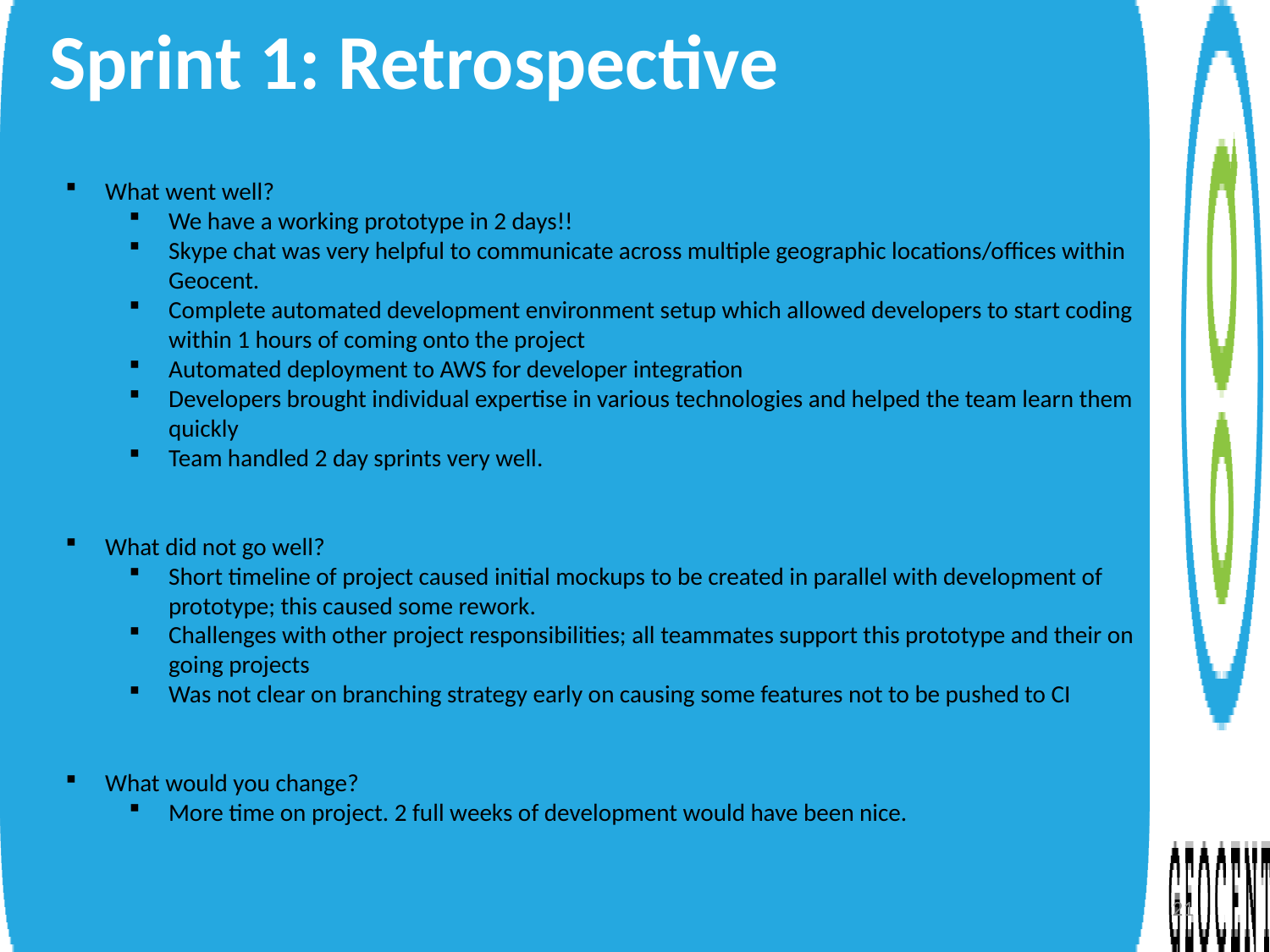

Sprint 1: Retrospective
What went well?
We have a working prototype in 2 days!!
Skype chat was very helpful to communicate across multiple geographic locations/offices within Geocent.
Complete automated development environment setup which allowed developers to start coding within 1 hours of coming onto the project
Automated deployment to AWS for developer integration
Developers brought individual expertise in various technologies and helped the team learn them quickly
Team handled 2 day sprints very well.

What did not go well?
Short timeline of project caused initial mockups to be created in parallel with development of prototype; this caused some rework.
Challenges with other project responsibilities; all teammates support this prototype and their on going projects
Was not clear on branching strategy early on causing some features not to be pushed to CI

What would you change?
More time on project. 2 full weeks of development would have been nice.

21